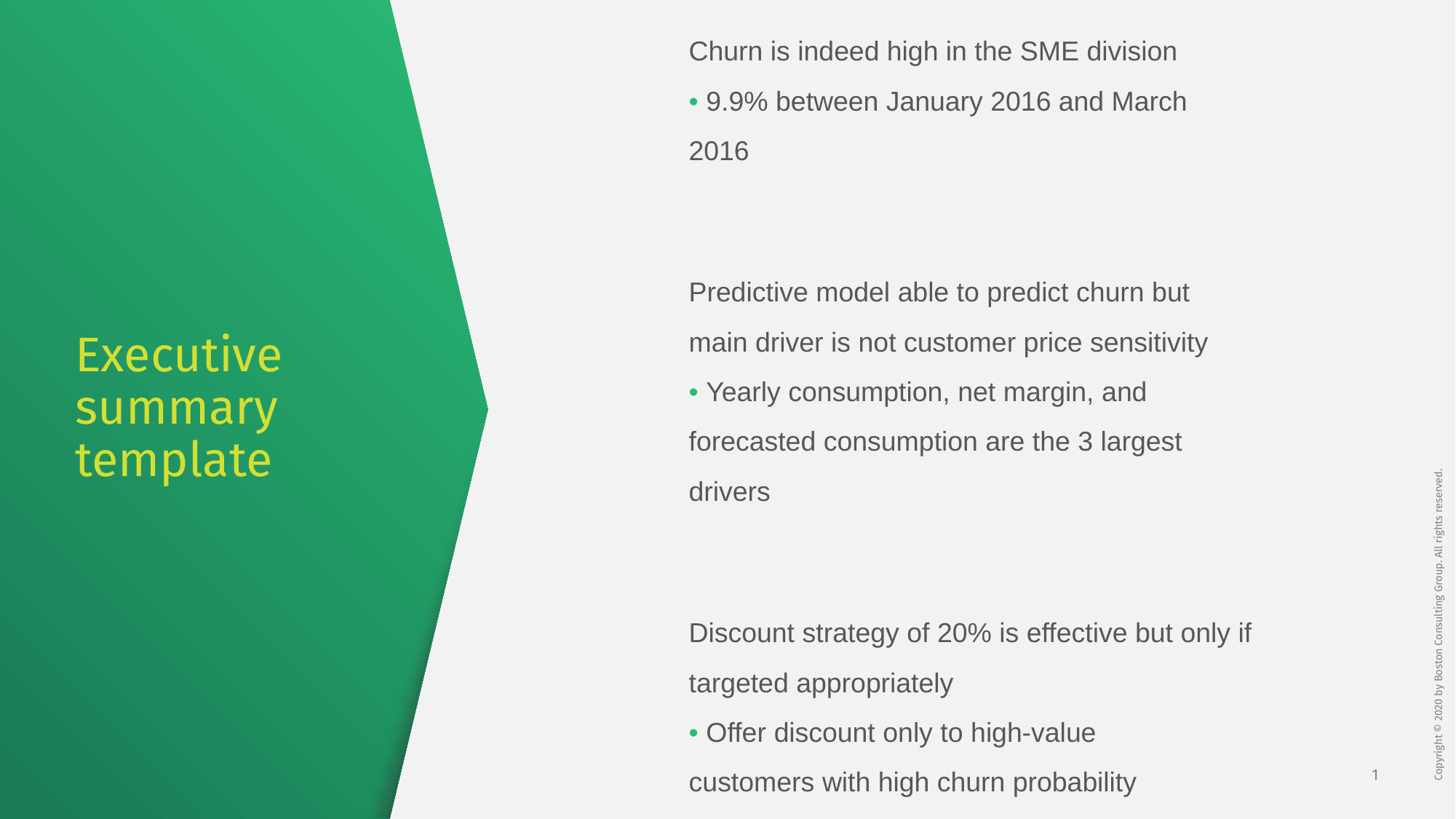

Churn is indeed high in the SME division
• 9.9% between January 2016 and March
2016

Predictive model able to predict churn but
main driver is not customer price sensitivity
• Yearly consumption, net margin, and
forecasted consumption are the 3 largest
drivers

Discount strategy of 20% is effective but only if
targeted appropriately
• Offer discount only to high-value
customers with high churn probability
# Executive summary template